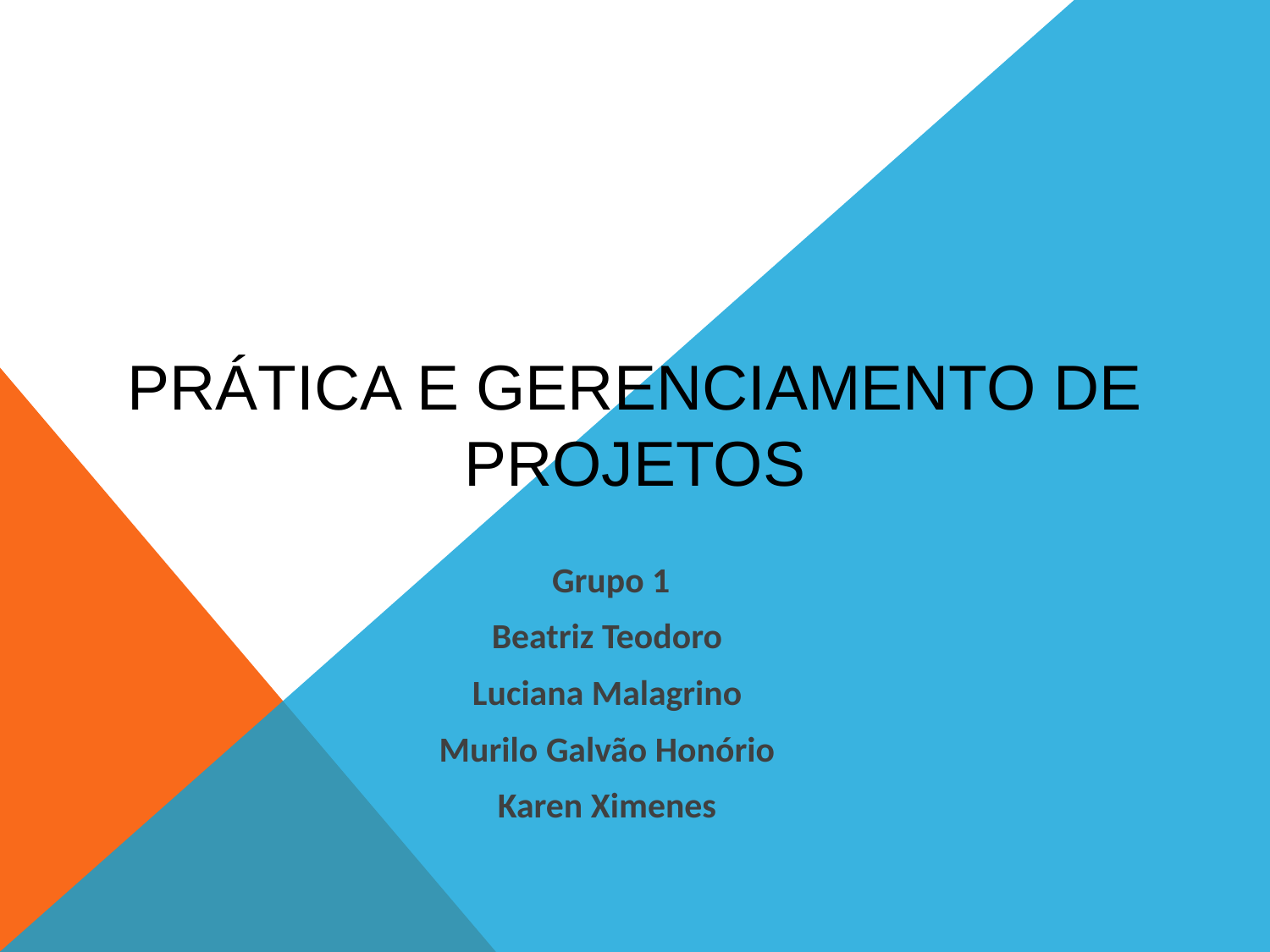

# Prática e Gerenciamento de Projetos
 Grupo 1
Beatriz Teodoro
Luciana Malagrino
Murilo Galvão Honório
Karen Ximenes